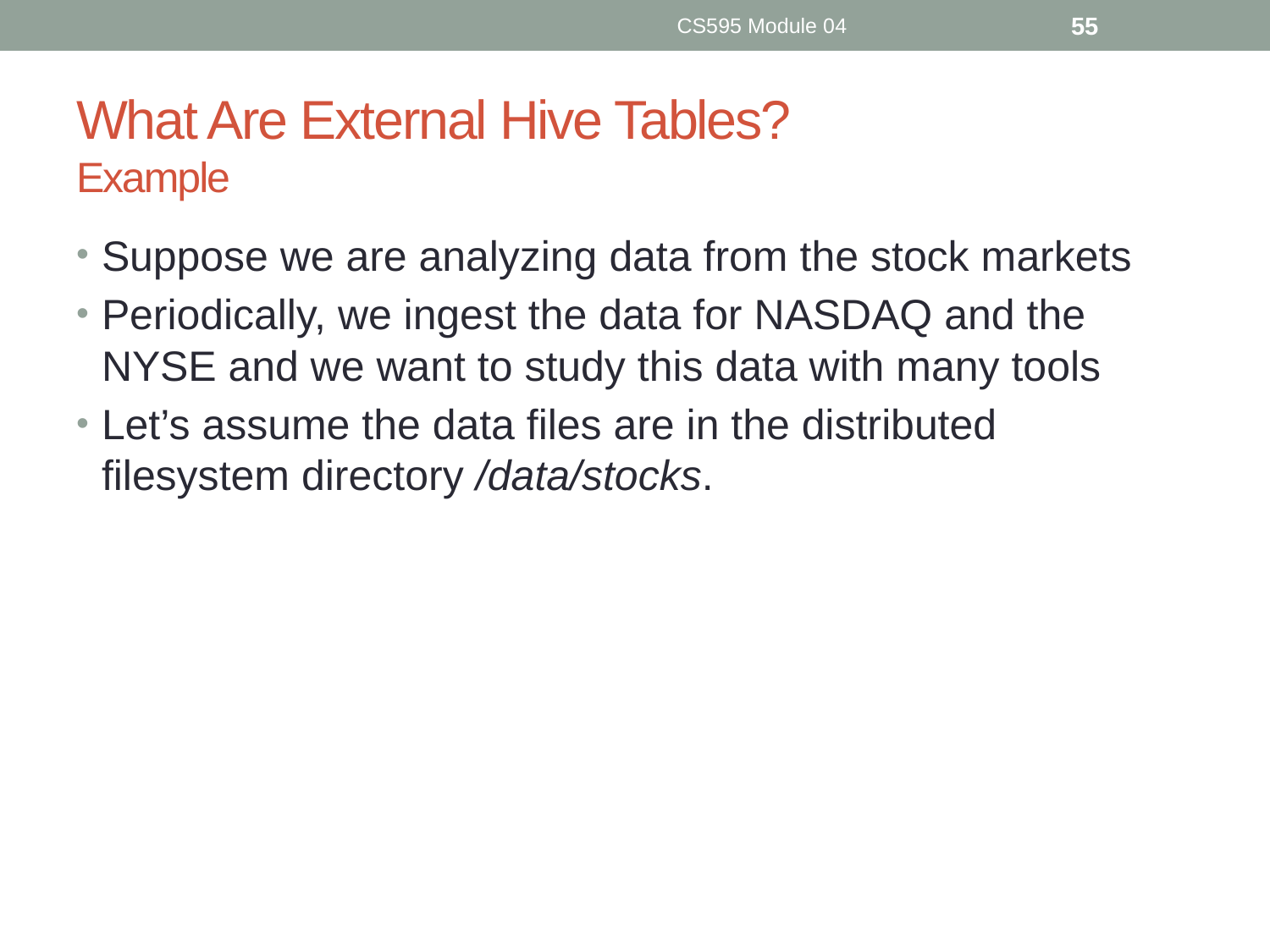

CS595 Module 04
55
# What Are External Hive Tables? Example
Suppose we are analyzing data from the stock markets
Periodically, we ingest the data for NASDAQ and the NYSE and we want to study this data with many tools
Let’s assume the data files are in the distributed filesystem directory /data/stocks.